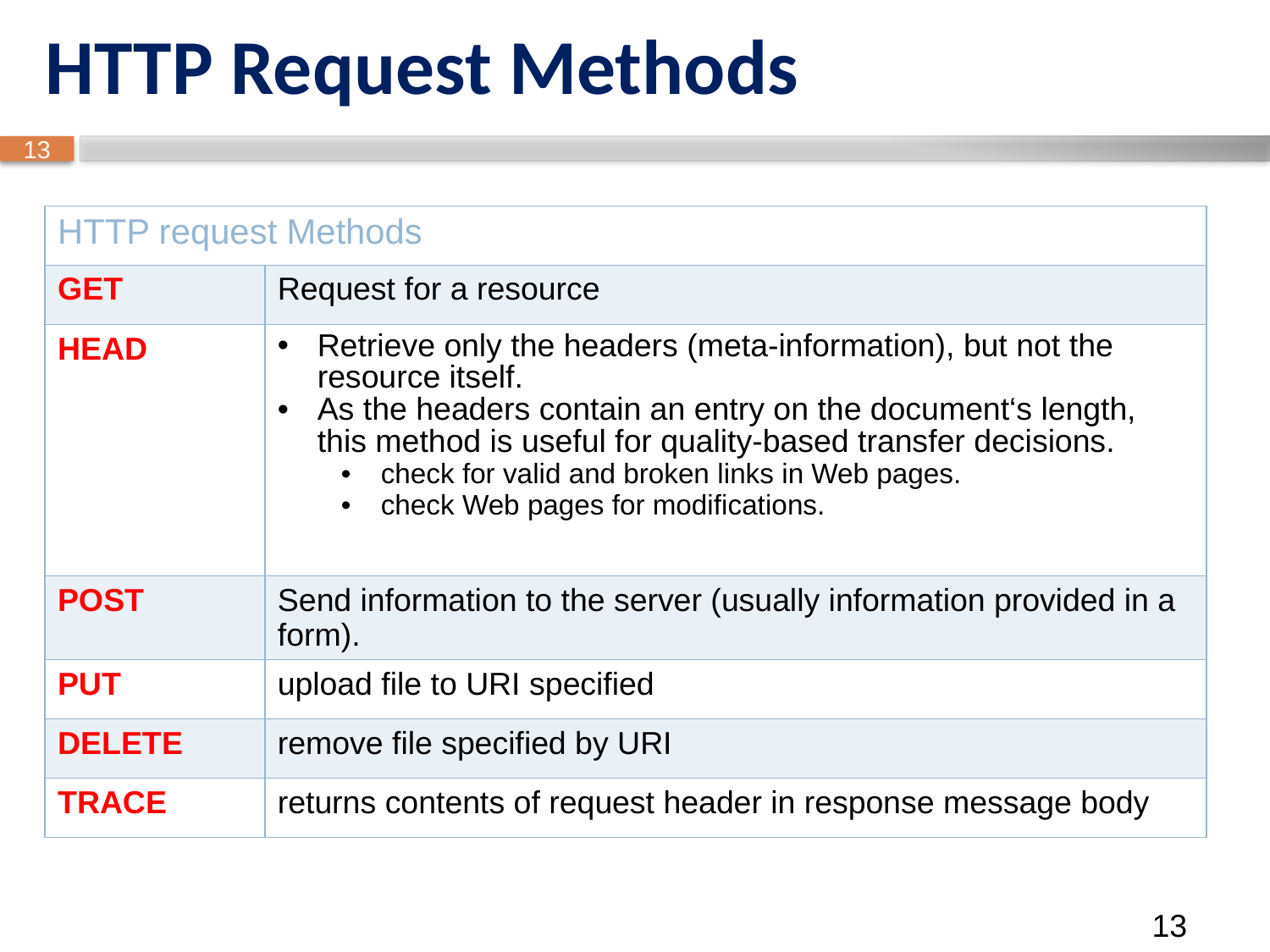

# HTTP Request Methods
| HTTP request Methods |  |
| --- | --- |
| GET | Request for a resource |
| HEAD | Retrieve only the headers (meta-information), but not the resource itself. As the headers contain an entry on the document‘s length, this method is useful for quality-based transfer decisions. check for valid and broken links in Web pages. check Web pages for modifications. |
| POST | Send information to the server (usually information provided in a form). |
| PUT | upload file to URI specified |
| DELETE | remove file specified by URI |
| TRACE | returns contents of request header in response message body |
13